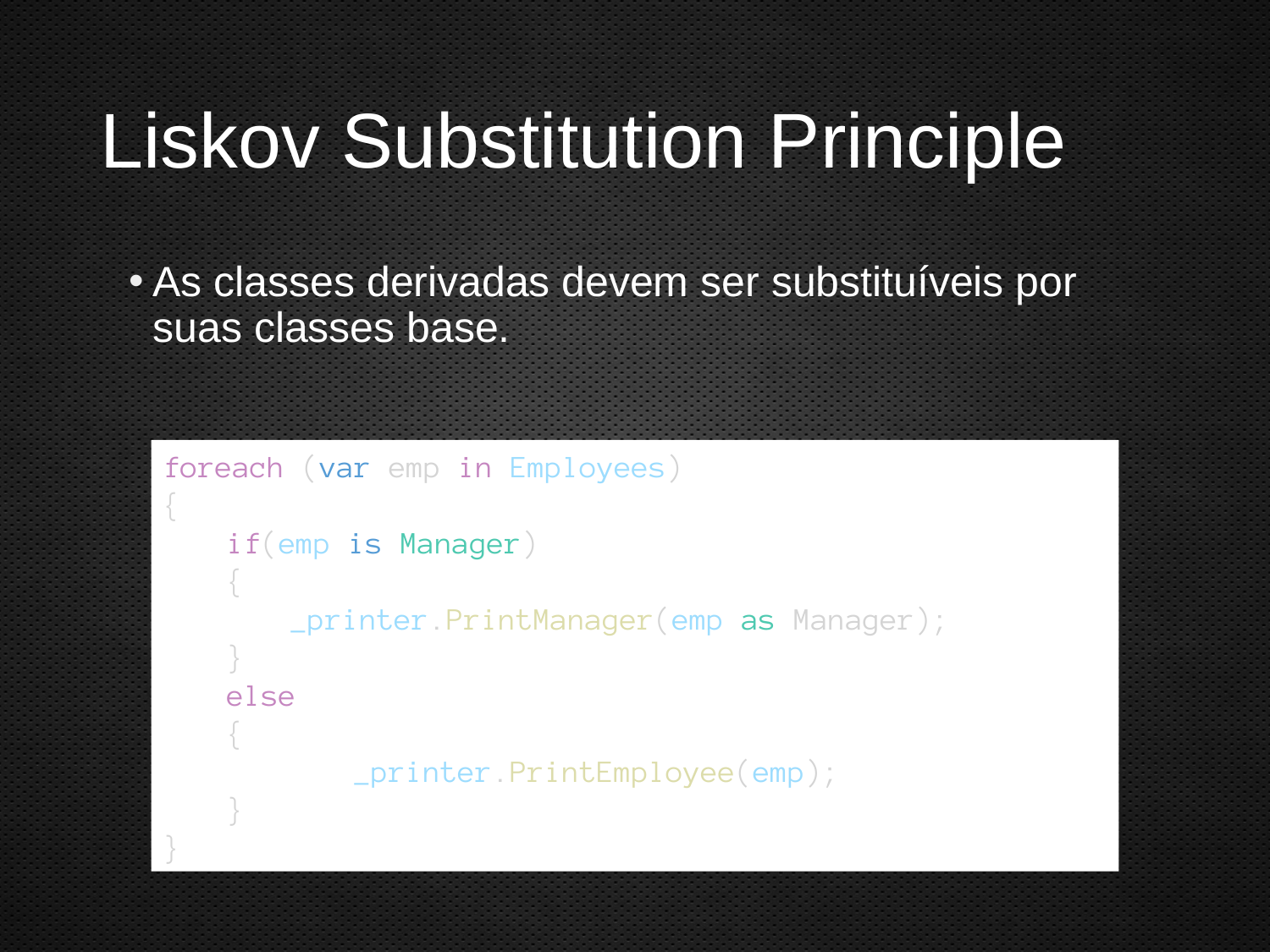

# Liskov Substitution Principle
As classes derivadas devem ser substituíveis por suas classes base.

foreach (var emp in Employees)
{
if(emp is Manager)
{
_printer.PrintManager(emp as Manager);
}
else
{
	_printer.PrintEmployee(emp);
}
}